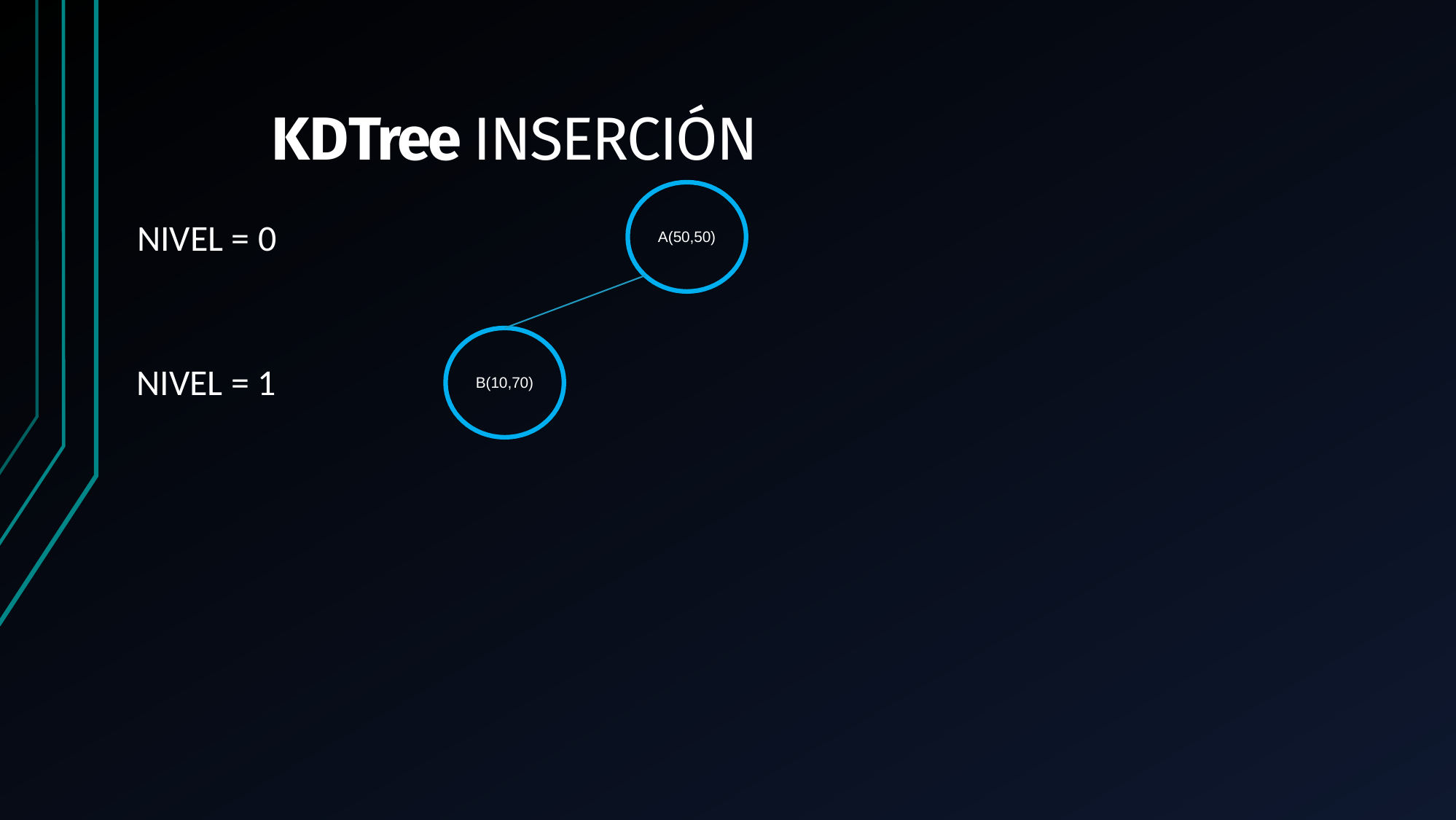

KDTree INSERCIÓN

NIVEL = 0
A(50,50)

NIVEL = 1
B(10,70)